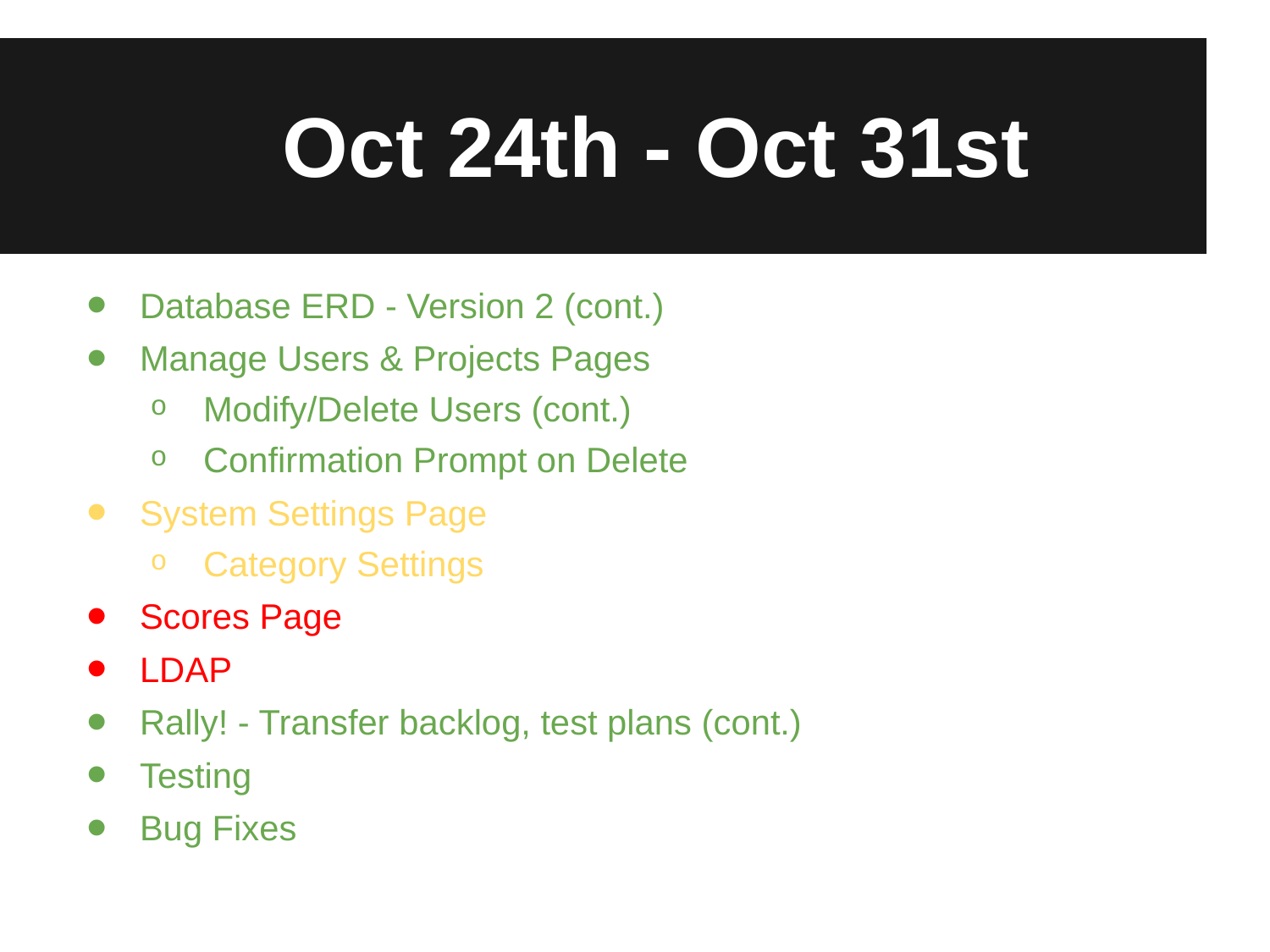

# Oct 24th - Oct 31st
Database ERD - Version 2 (cont.)
Manage Users & Projects Pages
Modify/Delete Users (cont.)
Confirmation Prompt on Delete
System Settings Page
Category Settings
Scores Page
LDAP
Rally! - Transfer backlog, test plans (cont.)
Testing
Bug Fixes